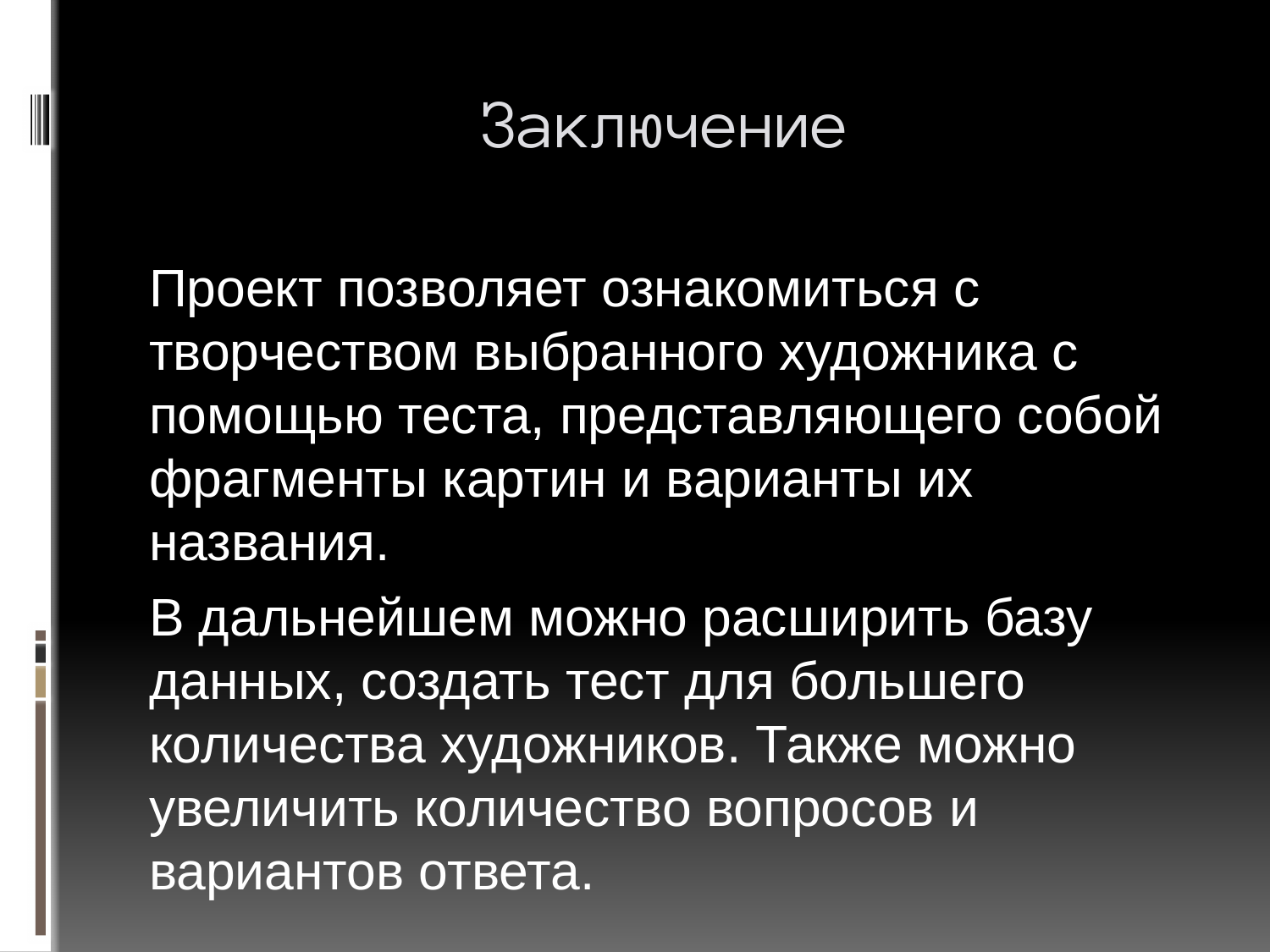

# Заключение
Проект позволяет ознакомиться с творчеством выбранного художника с помощью теста, представляющего собой фрагменты картин и варианты их названия.
В дальнейшем можно расширить базу данных, создать тест для большего количества художников. Также можно увеличить количество вопросов и вариантов ответа.